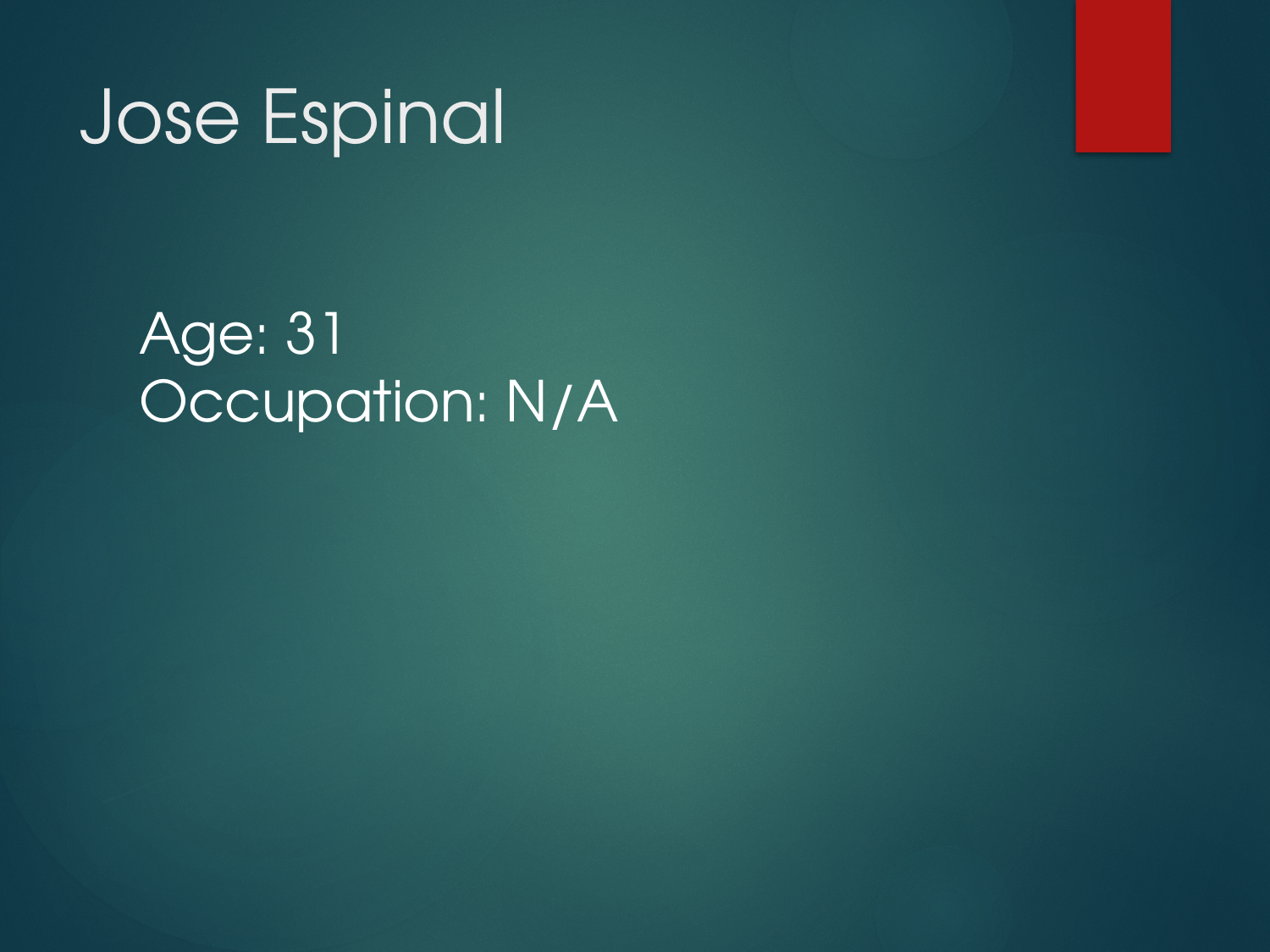

# Jose Espinal

Age: 31
Occupation: N/A